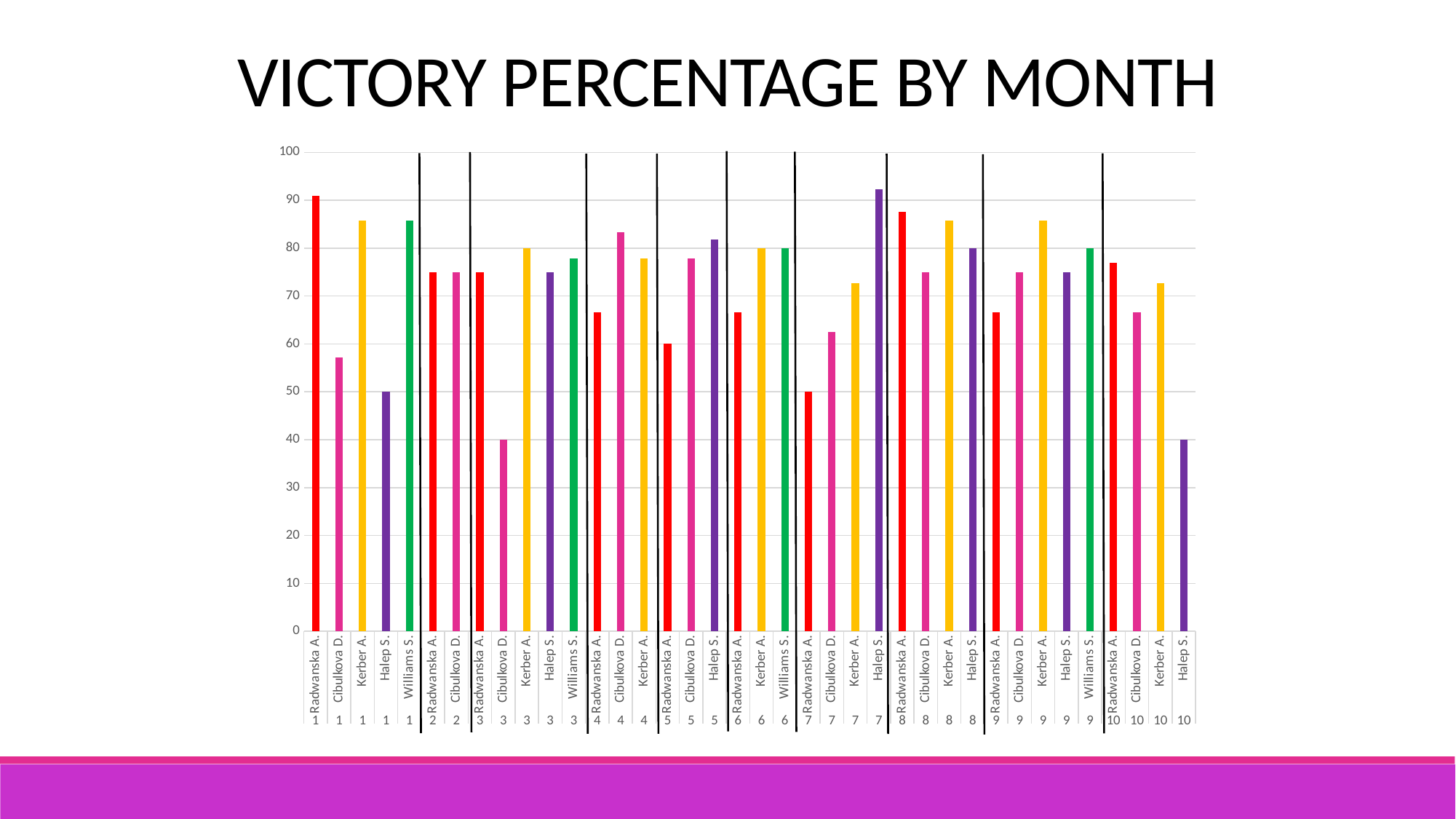

VICTORY PERCENTAGE BY MONTH

### Chart

| Category | VICPERCENTAGE |
|---|---|
| Radwanska A. | 90.91 |
| Cibulkova D. | 57.14 |
| Kerber A. | 85.71 |
| Halep S. | 50.0 |
| Williams S. | 85.71 |
| Radwanska A. | 75.0 |
| Cibulkova D. | 75.0 |
| Radwanska A. | 75.0 |
| Cibulkova D. | 40.0 |
| Kerber A. | 80.0 |
| Halep S. | 75.0 |
| Williams S. | 77.78 |
| Radwanska A. | 66.66999999999997 |
| Cibulkova D. | 83.33 |
| Kerber A. | 77.78 |
| Radwanska A. | 60.0 |
| Cibulkova D. | 77.78 |
| Halep S. | 81.82 |
| Radwanska A. | 66.66999999999997 |
| Kerber A. | 80.0 |
| Williams S. | 80.0 |
| Radwanska A. | 50.0 |
| Cibulkova D. | 62.5 |
| Kerber A. | 72.73 |
| Halep S. | 92.31 |
| Radwanska A. | 87.5 |
| Cibulkova D. | 75.0 |
| Kerber A. | 85.71 |
| Halep S. | 80.0 |
| Radwanska A. | 66.66999999999997 |
| Cibulkova D. | 75.0 |
| Kerber A. | 85.71 |
| Halep S. | 75.0 |
| Williams S. | 80.0 |
| Radwanska A. | 76.92 |
| Cibulkova D. | 66.66999999999997 |
| Kerber A. | 72.73 |
| Halep S. | 40.0 |